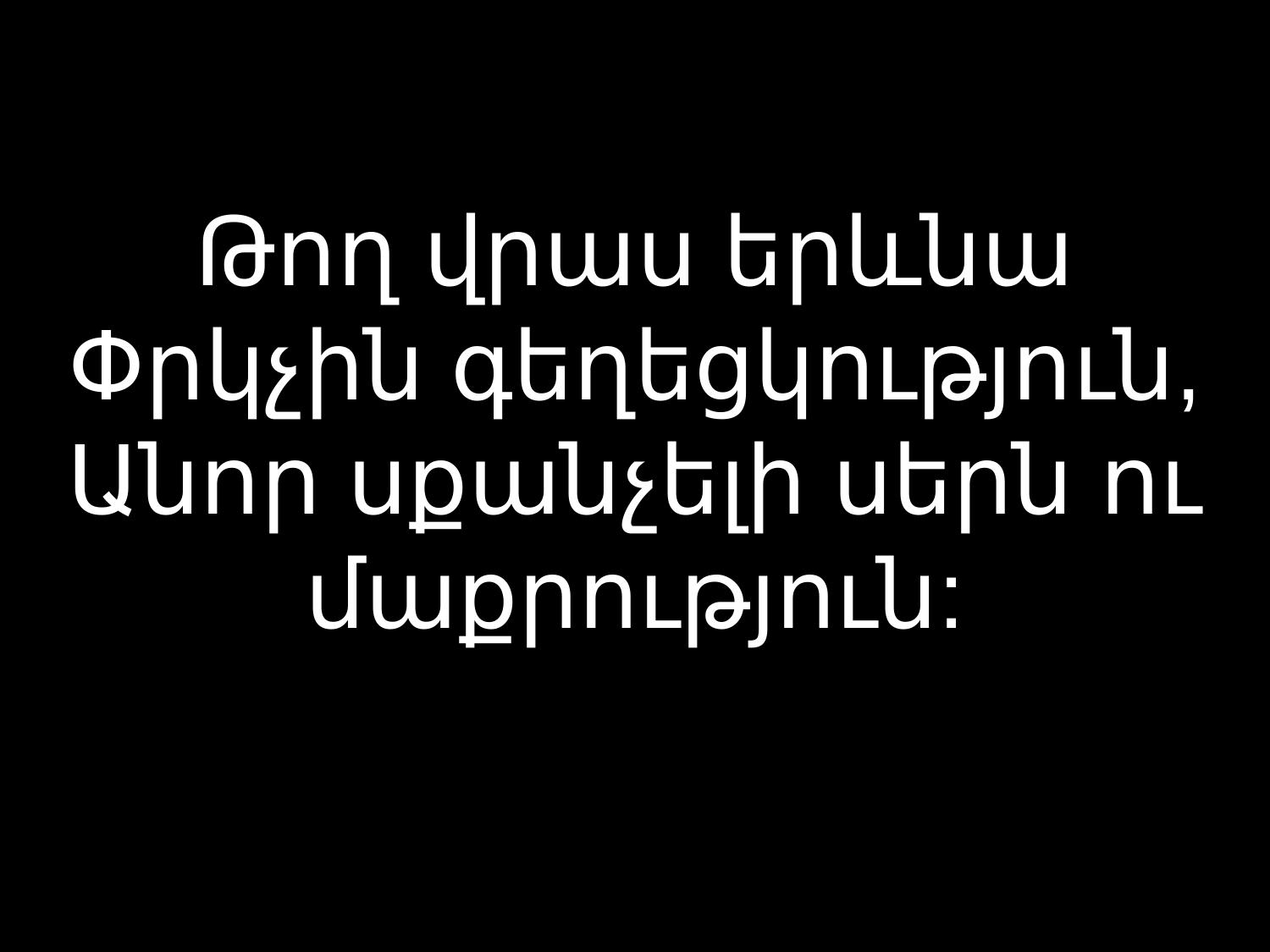

# Թող վրաս երևնա Փրկչին գեղեցկություն, Անոր սքանչելի սերն ու մաքրություն: